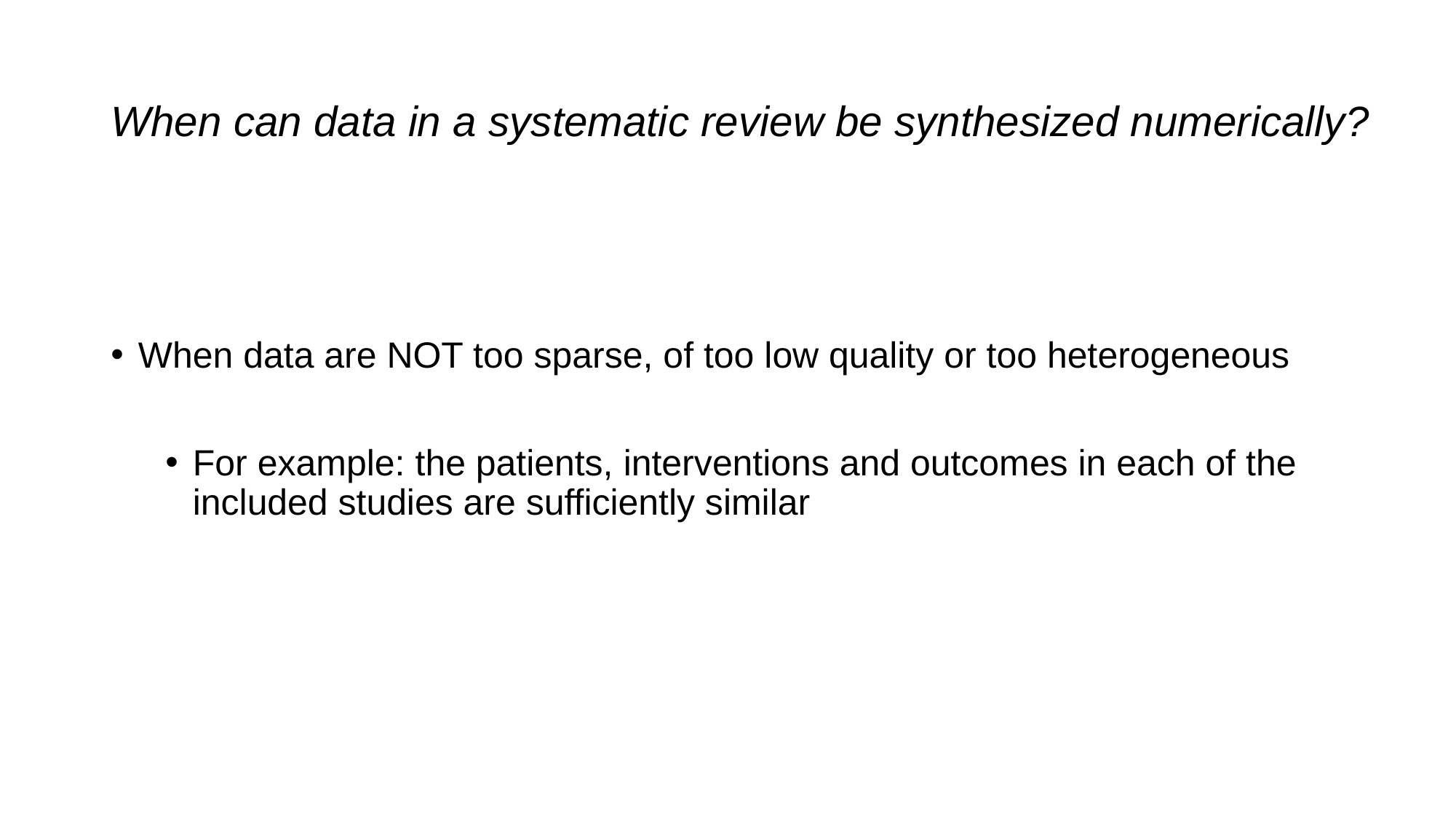

# When can data in a systematic review be synthesized numerically?

When data are NOT too sparse, of too low quality or too heterogeneous

For example: the patients, interventions and outcomes in each of the included studies are sufficiently similar